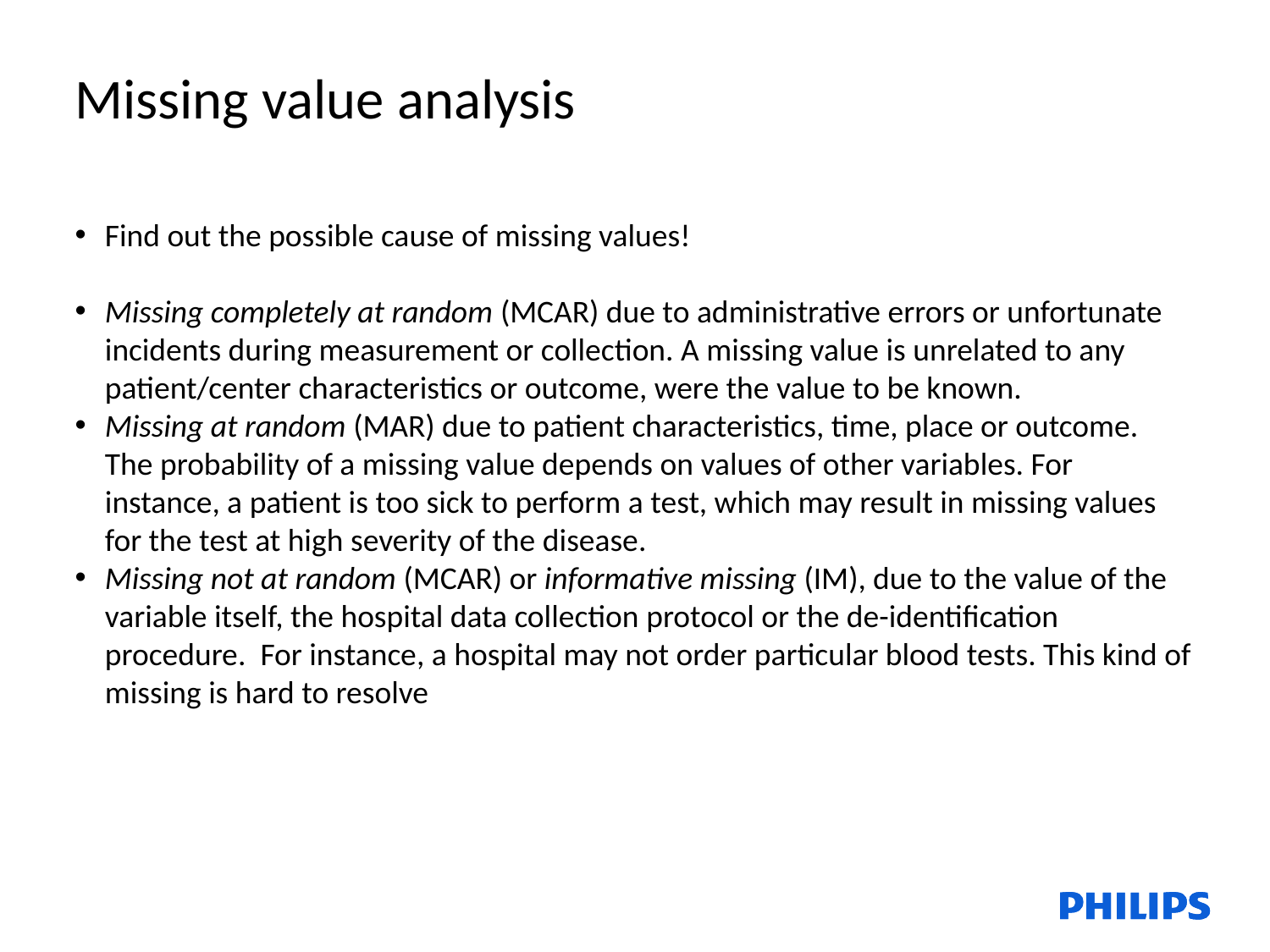

Missing value analysis
Find out the possible cause of missing values!

Missing completely at random (MCAR) due to administrative errors or unfortunate incidents during measurement or collection. A missing value is unrelated to any patient/center characteristics or outcome, were the value to be known.
Missing at random (MAR) due to patient characteristics, time, place or outcome.  The probability of a missing value depends on values of other variables. For instance, a patient is too sick to perform a test, which may result in missing values for the test at high severity of the disease.
Missing not at random (MCAR) or informative missing (IM), due to the value of the variable itself, the hospital data collection protocol or the de-identification procedure.  For instance, a hospital may not order particular blood tests. This kind of missing is hard to resolve